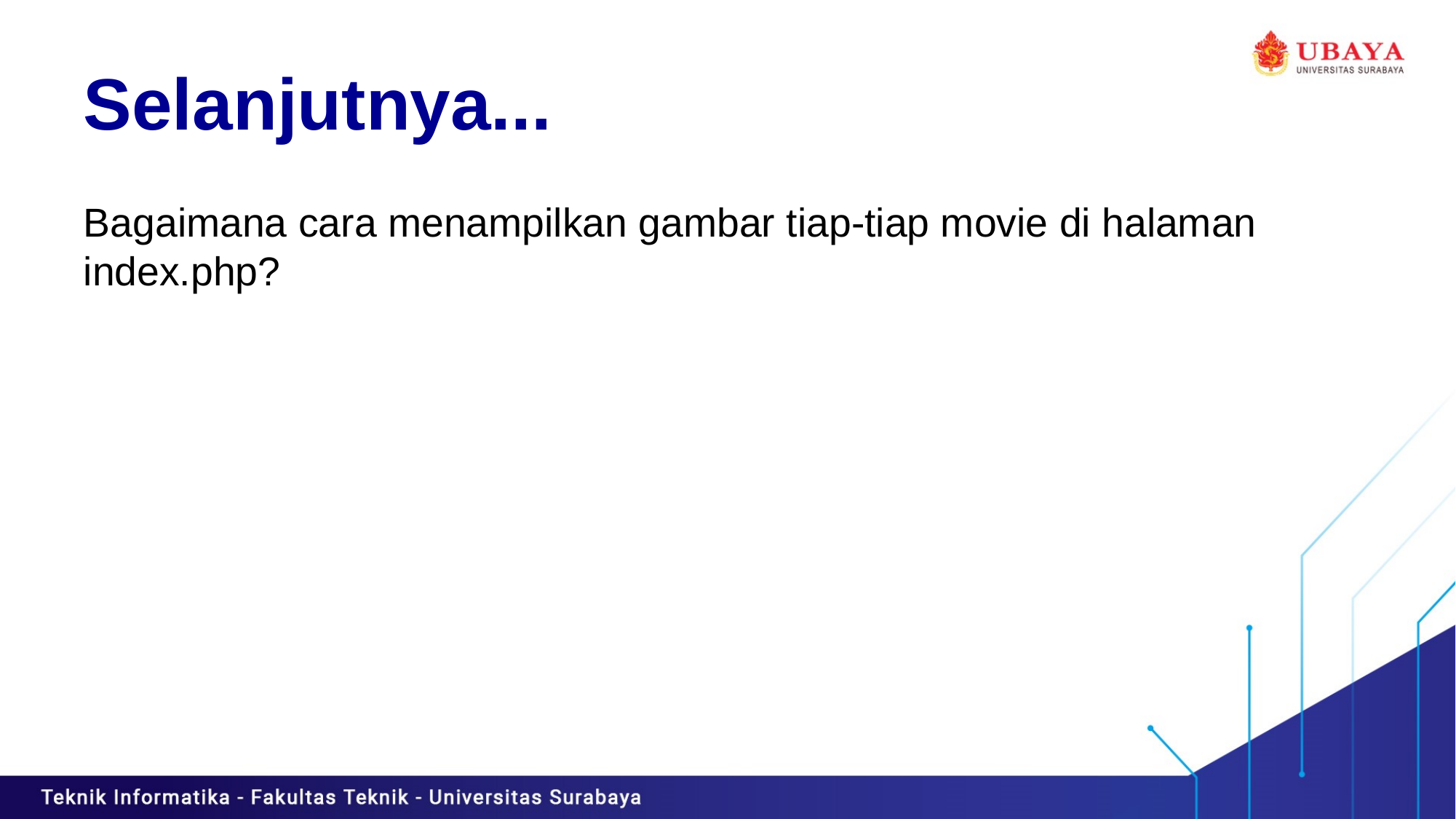

# Selanjutnya...
Bagaimana cara menampilkan gambar tiap-tiap movie di halaman index.php?